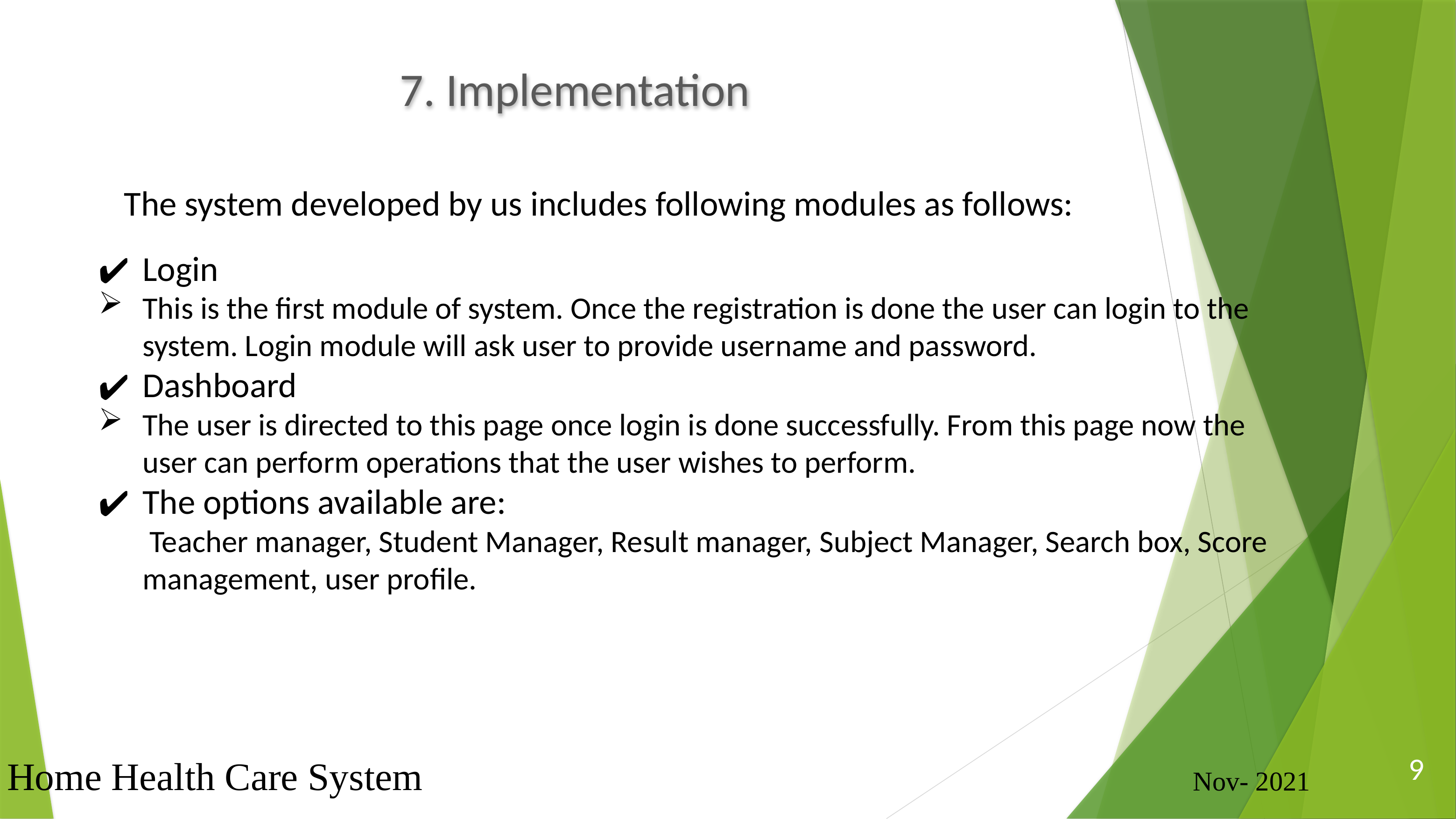

7. Implementation

Login
This is the first module of system. Once the registration is done the user can login to the system. Login module will ask user to provide username and password.
Dashboard
The user is directed to this page once login is done successfully. From this page now the user can perform operations that the user wishes to perform.
The options available are:
 Teacher manager, Student Manager, Result manager, Subject Manager, Search box, Score management, user profile.
The system developed by us includes following modules as follows:
9
Home Health Care System
9
Nov- 2021